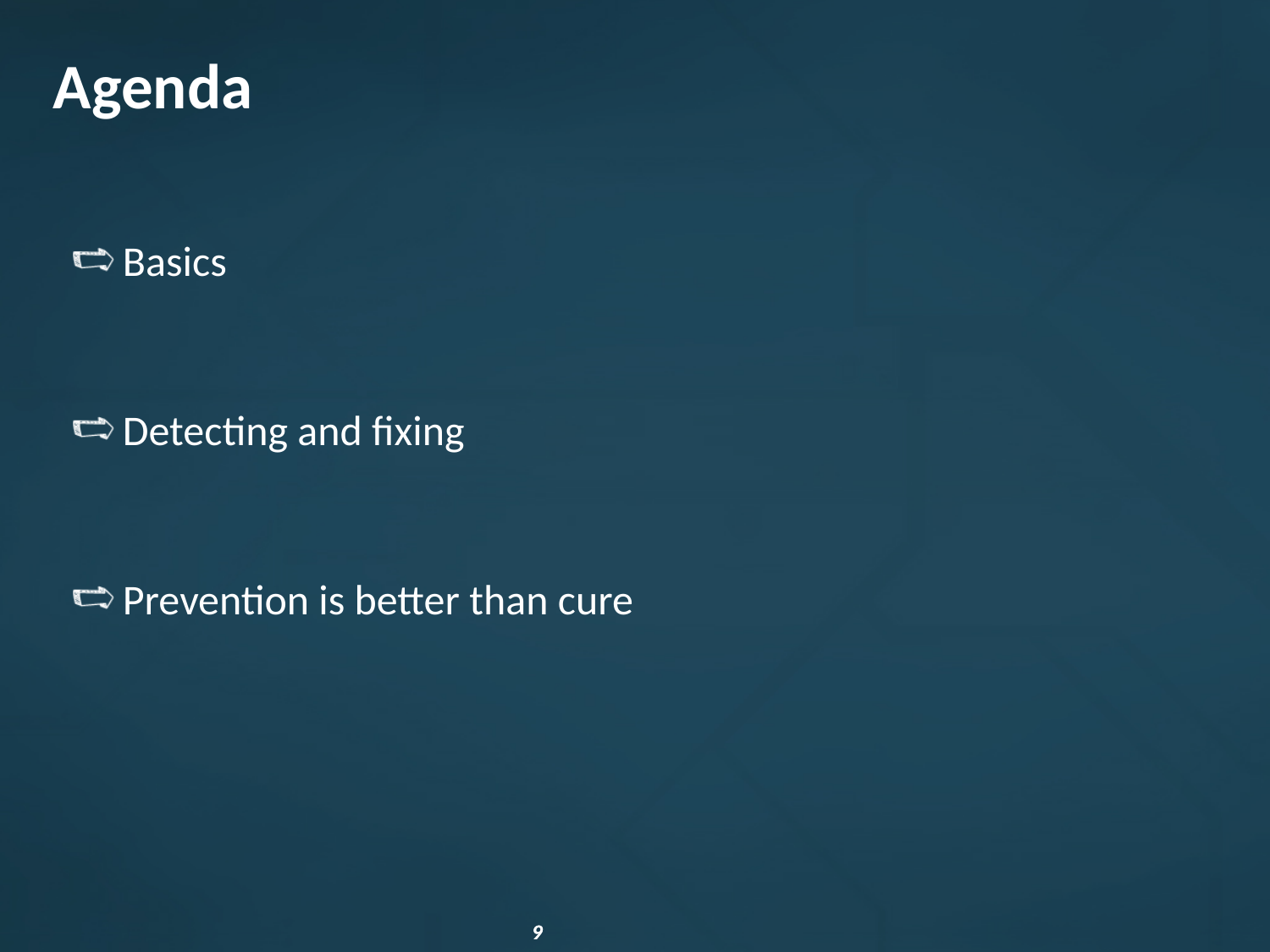

# Agenda

Basics

Detecting and fixing

Prevention is better than cure